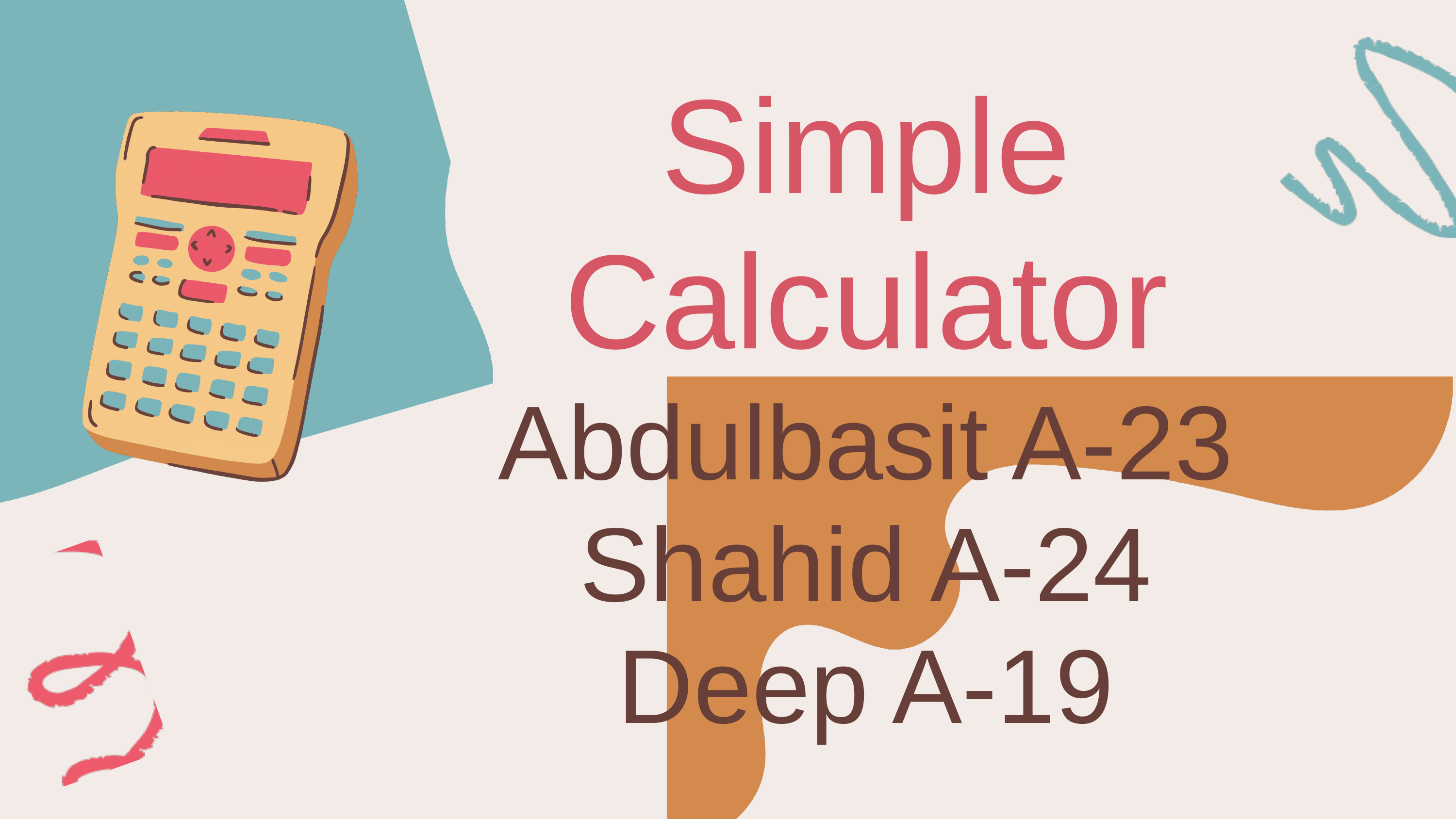

Simple Calculator

Abdulbasit A-23
Shahid A-24
Deep A-19